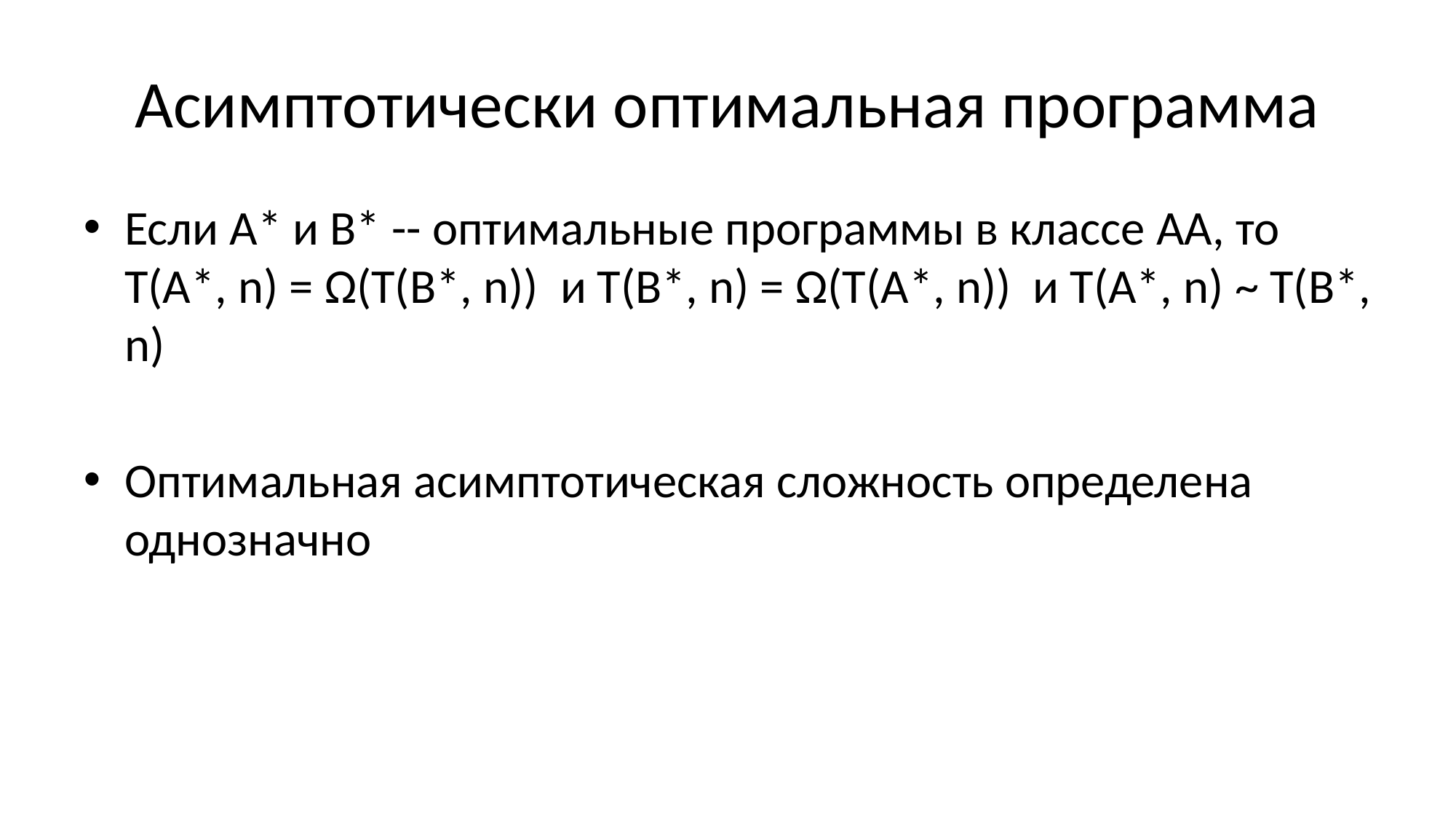

# Асимптотически оптимальная программа
Если A* и B* -- оптимальные программы в классе АА, то T(А*, n) = Ω(Т(B*, n))  и T(В*, n) = Ω(Т(А*, n))  и T(А*, n) ~ Т(B*, n)

Оптимальная асимптотическая сложность определена однозначно